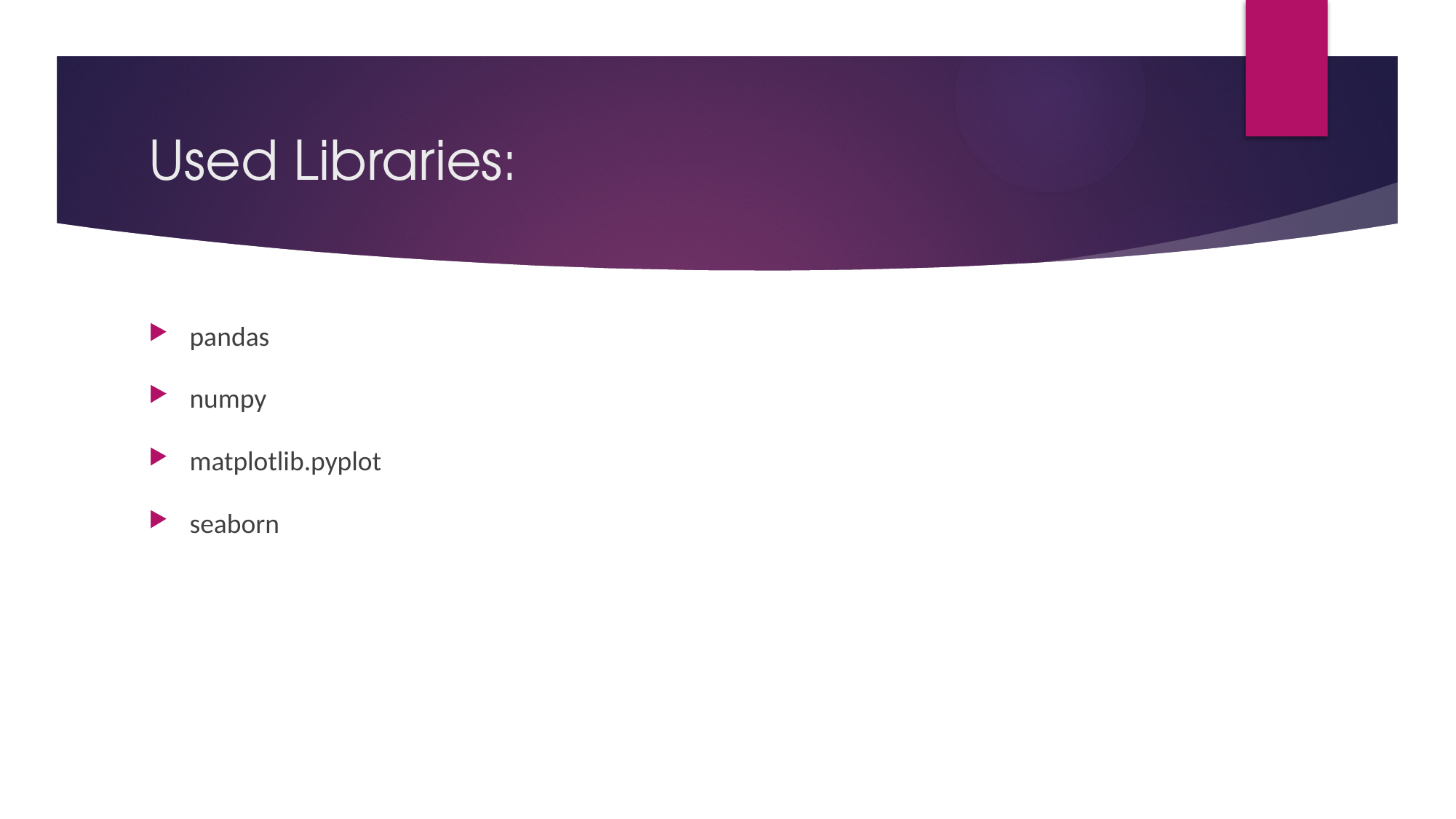

# Used Libraries:
pandas
numpy
matplotlib.pyplot
seaborn